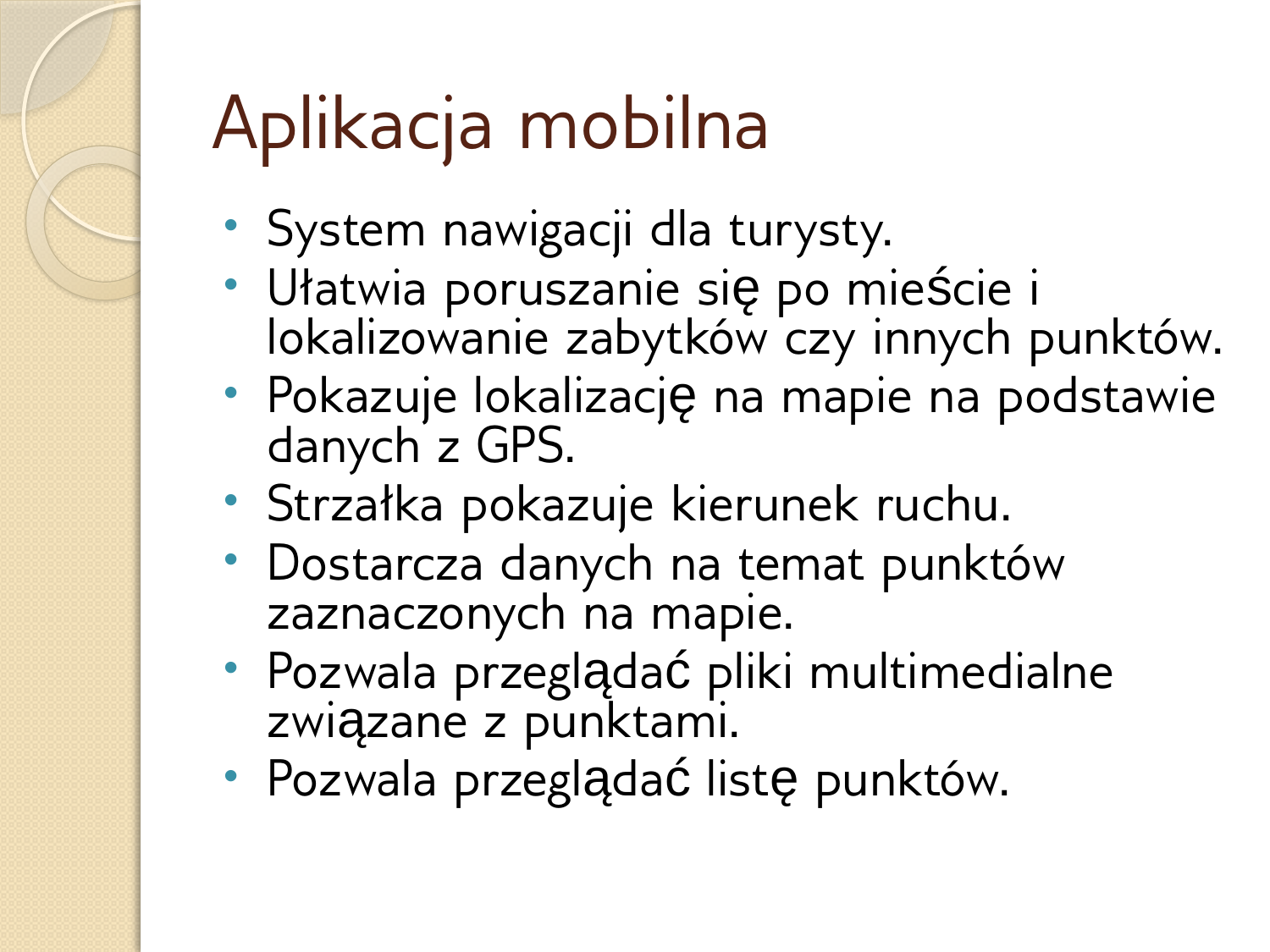

# Aplikacja mobilna
System nawigacji dla turysty.
Ułatwia poruszanie się po mieście i lokalizowanie zabytków czy innych punktów.
Pokazuje lokalizację na mapie na podstawie danych z GPS.
Strzałka pokazuje kierunek ruchu.
Dostarcza danych na temat punktów zaznaczonych na mapie.
Pozwala przeglądać pliki multimedialne związane z punktami.
Pozwala przeglądać listę punktów.